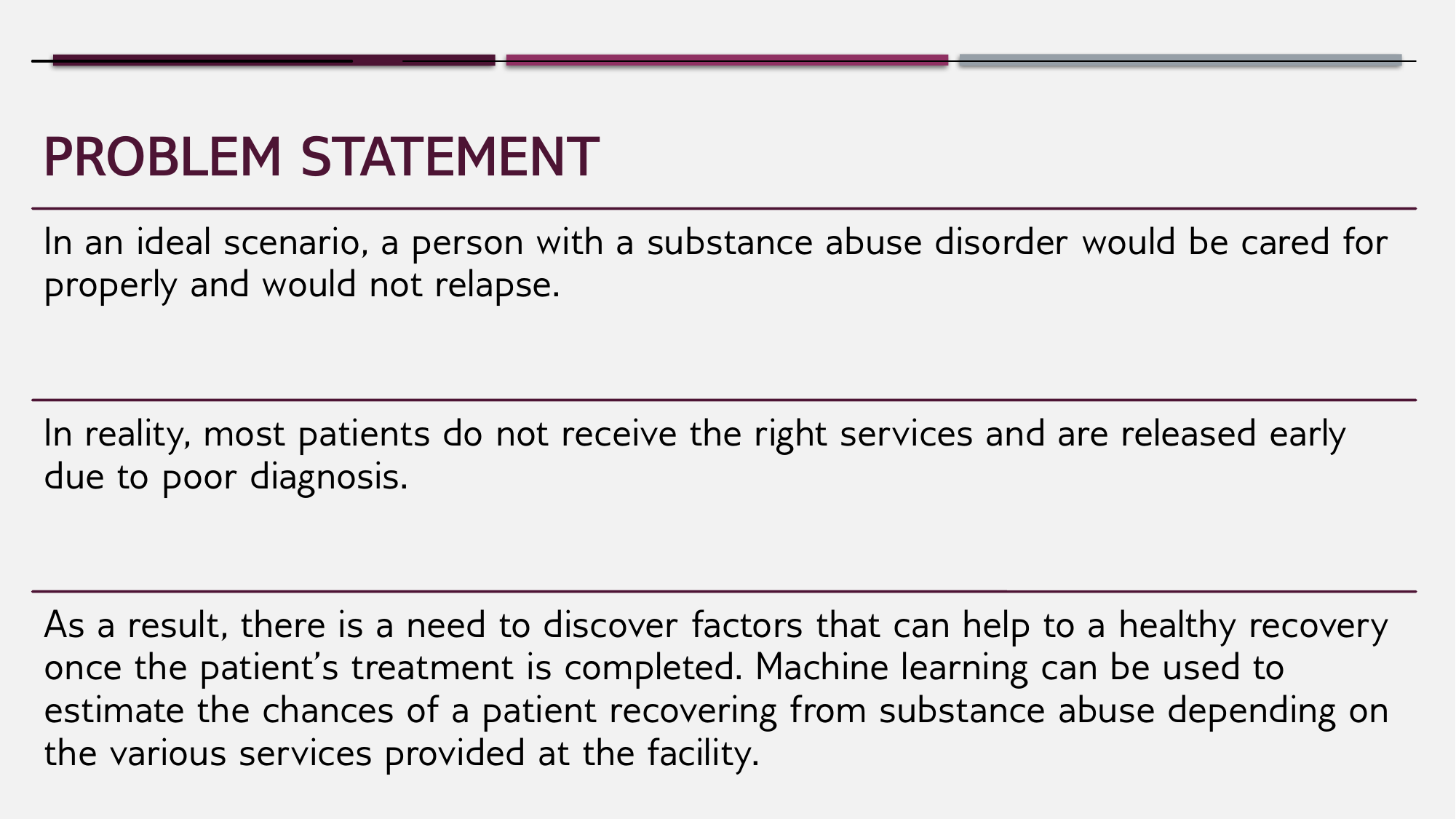

# Problem Statement
In an ideal scenario, a person with a substance abuse disorder would be cared for properly and would not relapse.
In reality, most patients do not receive the right services and are released early due to poor diagnosis.
As a result, there is a need to discover factors that can help to a healthy recovery once the patient’s treatment is completed. Machine learning can be used to estimate the chances of a patient recovering from substance abuse depending on the various services provided at the facility.